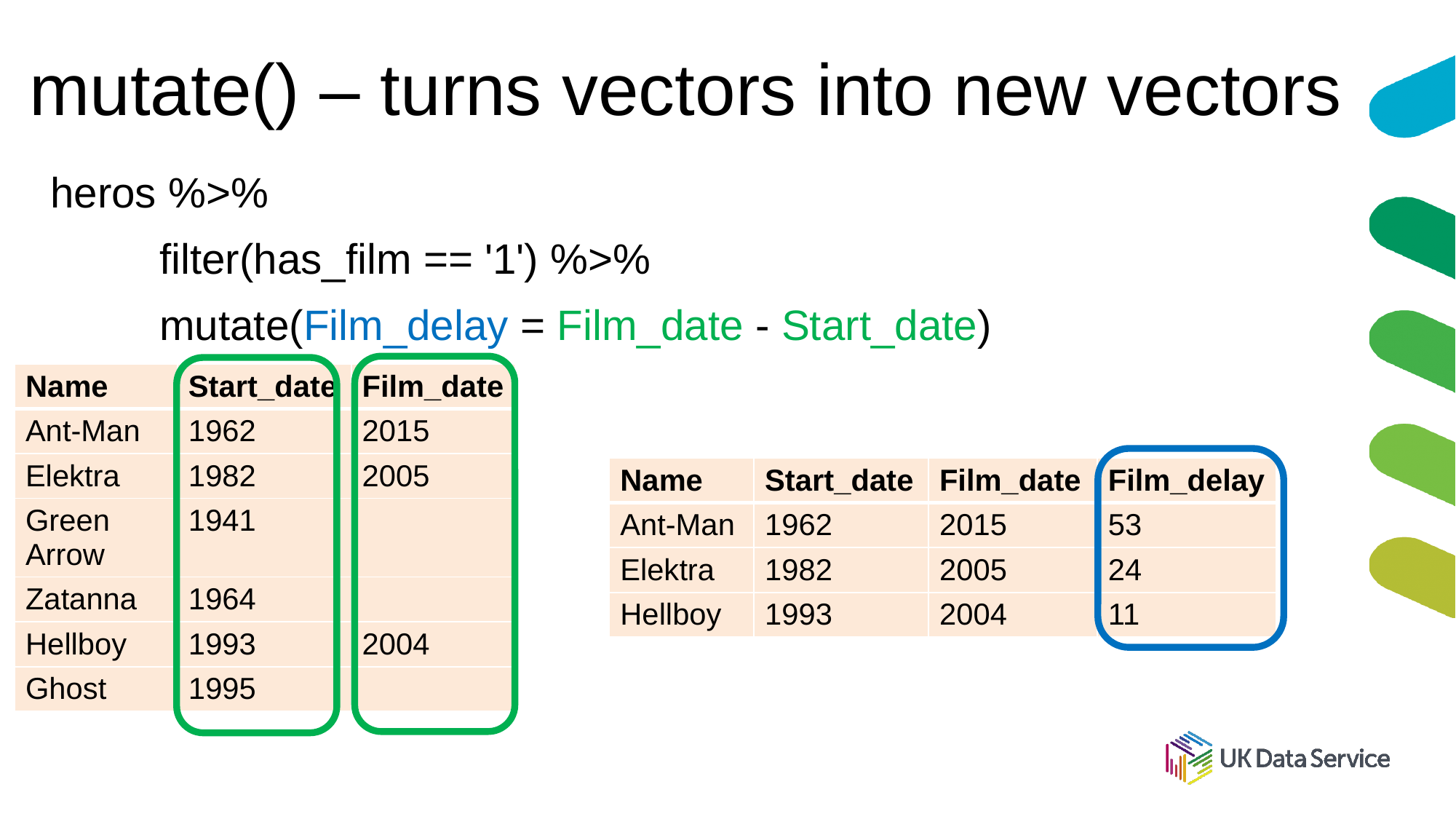

# mutate() – turns vectors into new vectors
heros %>%
	filter(has_film == '1') %>%
	mutate(Film_delay = Film_date - Start_date)

| Name | Start\_date | Film\_date |
| --- | --- | --- |
| Ant-Man | 1962 | 2015 |
| Elektra | 1982 | 2005 |
| Green Arrow | 1941 |  |
| Zatanna | 1964 |  |
| Hellboy | 1993 | 2004 |
| Ghost | 1995 |  |

| Name | Start\_date | Film\_date | Film\_delay |
| --- | --- | --- | --- |
| Ant-Man | 1962 | 2015 | 53 |
| Elektra | 1982 | 2005 | 24 |
| Hellboy | 1993 | 2004 | 11 |